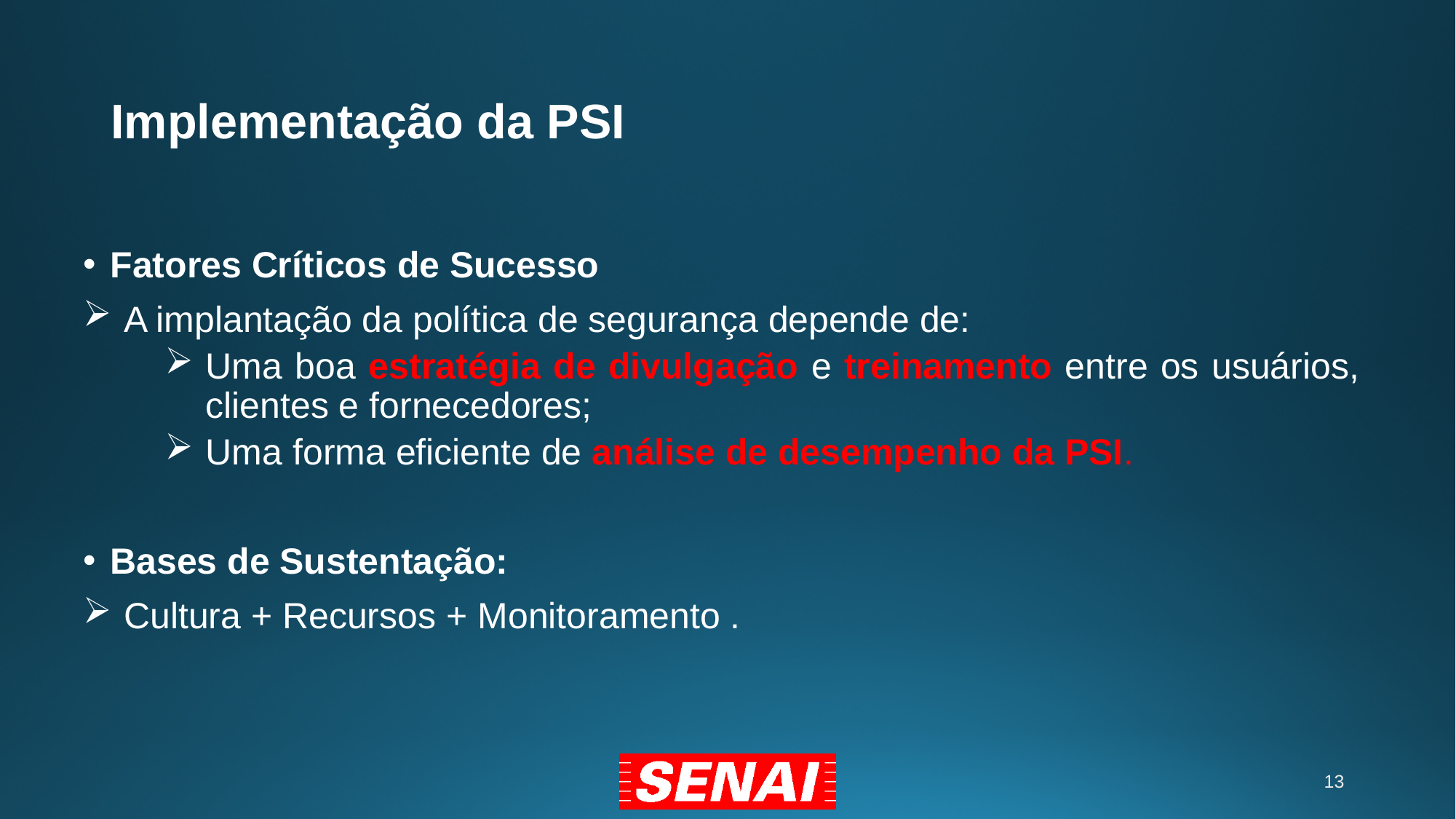

# Implementação da PSI
Fatores Críticos de Sucesso
A implantação da política de segurança depende de:
Uma boa estratégia de divulgação e treinamento entre os usuários, clientes e fornecedores;
Uma forma eficiente de análise de desempenho da PSI.

Bases de Sustentação:
Cultura + Recursos + Monitoramento .
13